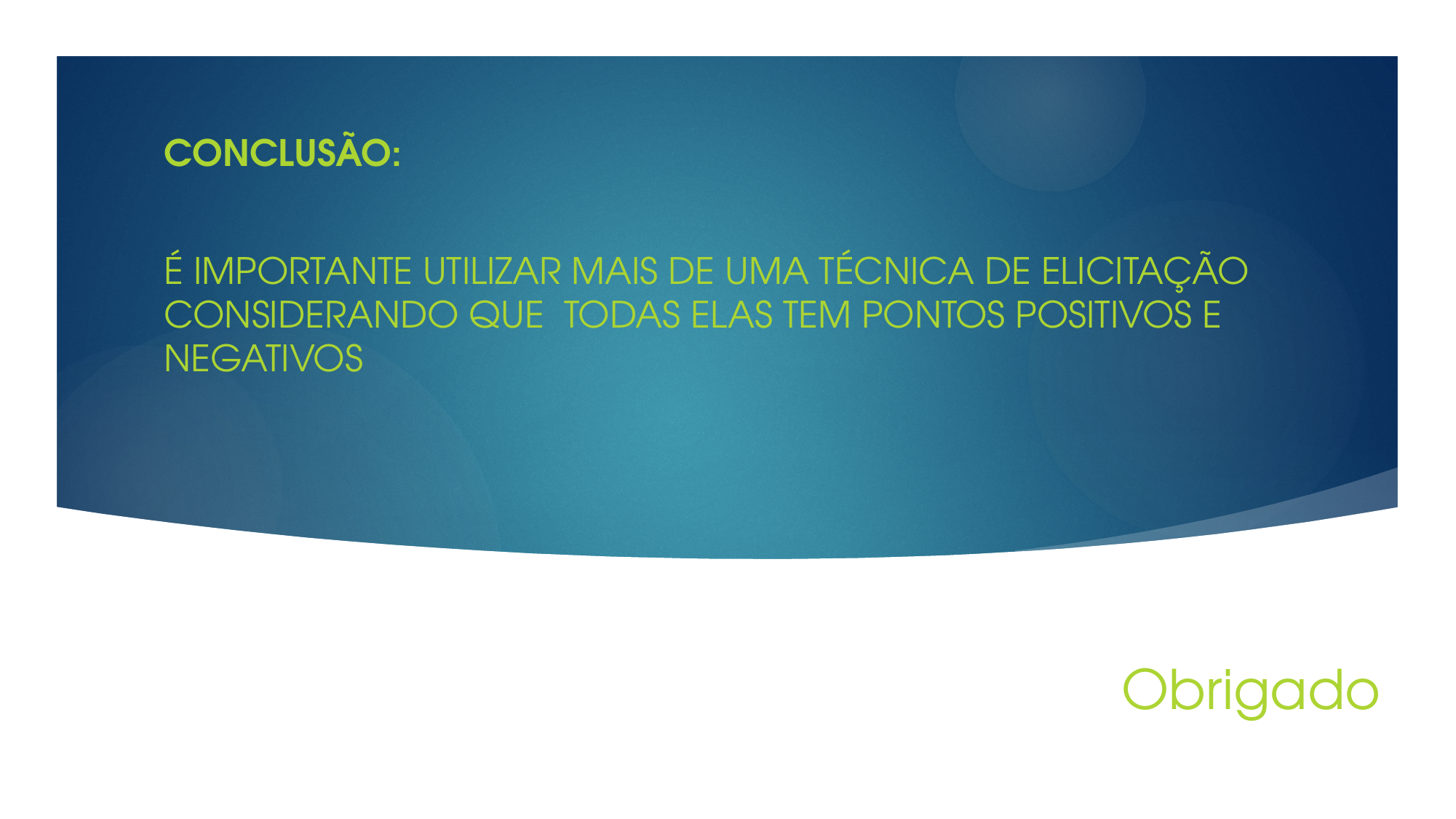

Conclusão:

É importante utilizar mais de uma técnica de elicitação considerando que  todas elas tem pontos positivos e negativos
# Obrigado